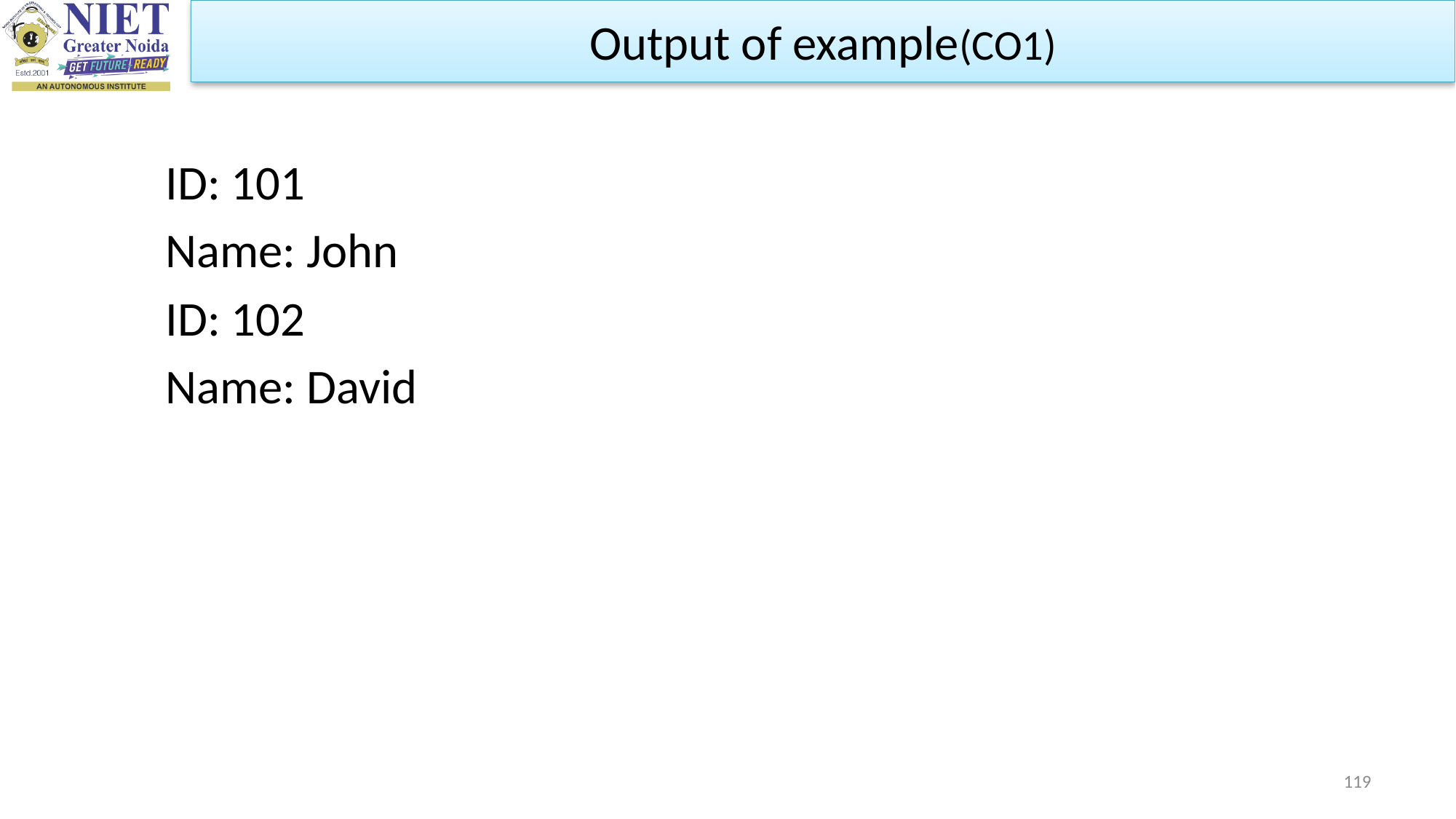

Output of example(CO1)
ID: 101
Name: John
ID: 102
Name: David
119